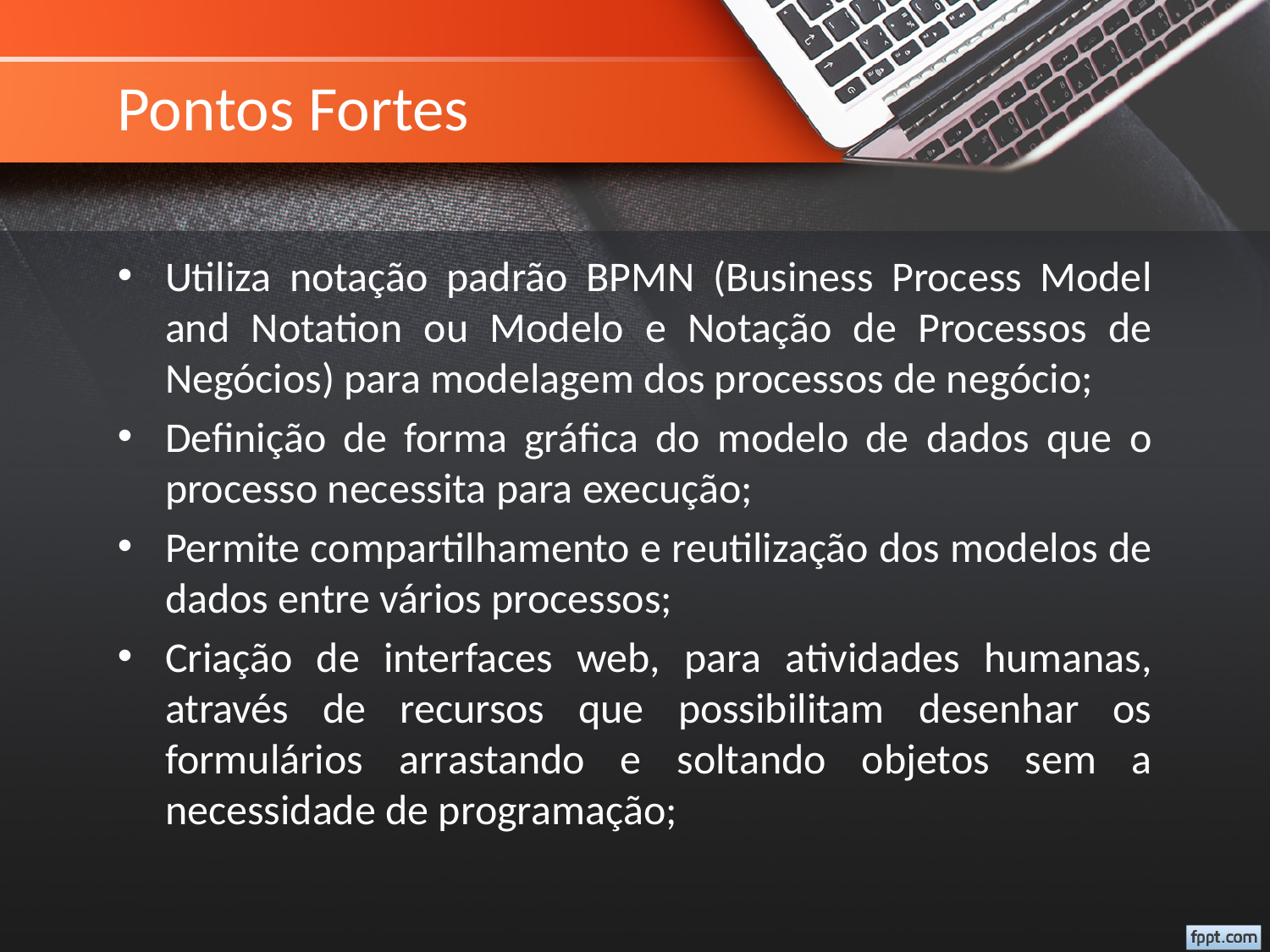

# Pontos Fortes
Utiliza notação padrão BPMN (Business Process Model and Notation ou Modelo e Notação de Processos de Negócios) para modelagem dos processos de negócio;
Definição de forma gráfica do modelo de dados que o processo necessita para execução;
Permite compartilhamento e reutilização dos modelos de dados entre vários processos;
Criação de interfaces web, para atividades humanas, através de recursos que possibilitam desenhar os formulários arrastando e soltando objetos sem a necessidade de programação;